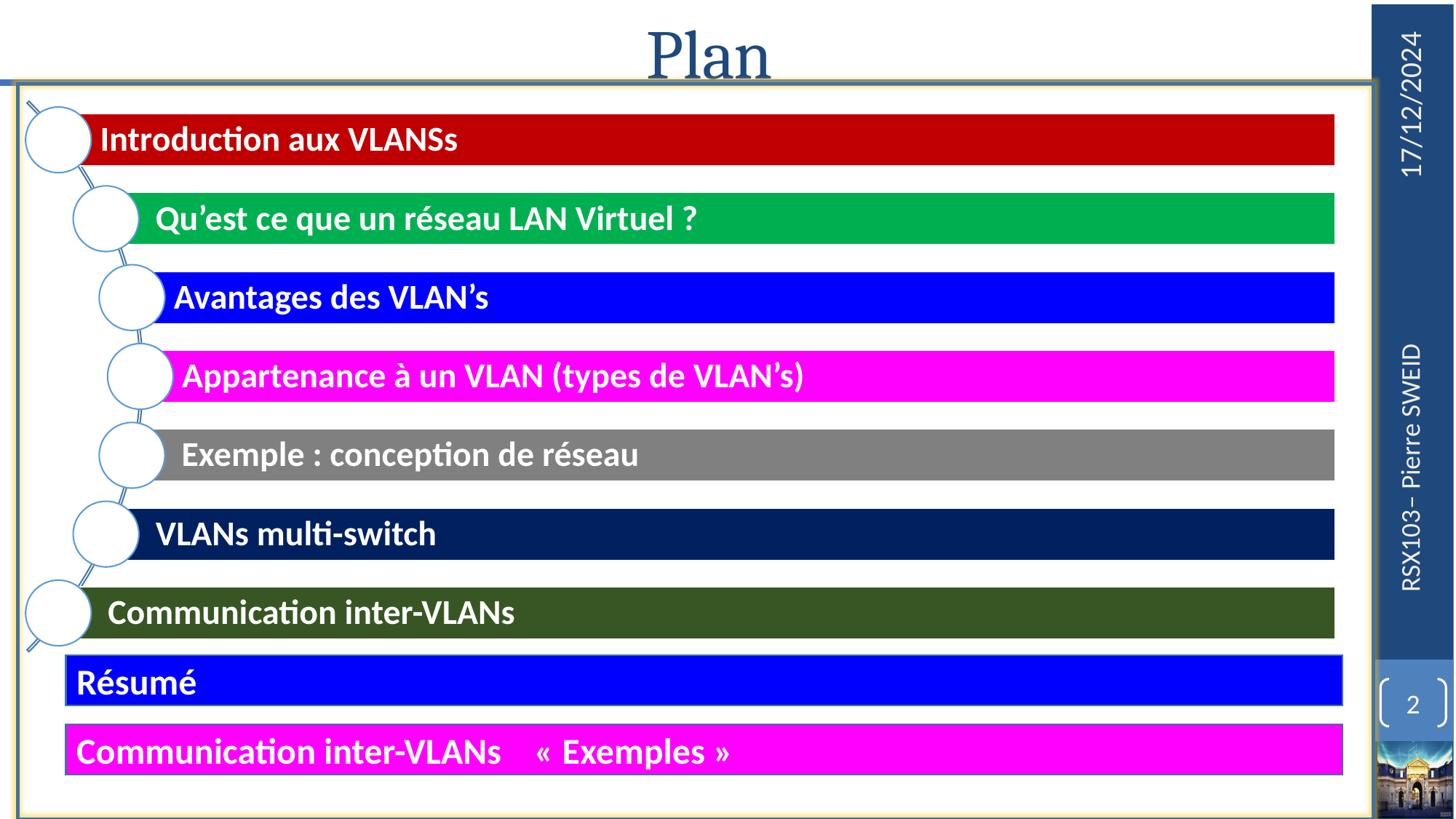

Plan

Introduction aux VLANSs
 Qu’est ce que un réseau LAN Virtuel ?
Avantages des VLAN’s
Appartenance à un VLAN (types de VLAN’s)
 Exemple : conception de réseau
 VLANs multi-switch
 Communication inter-VLANs
Résumé
Communication inter-VLANs    « Exemples »